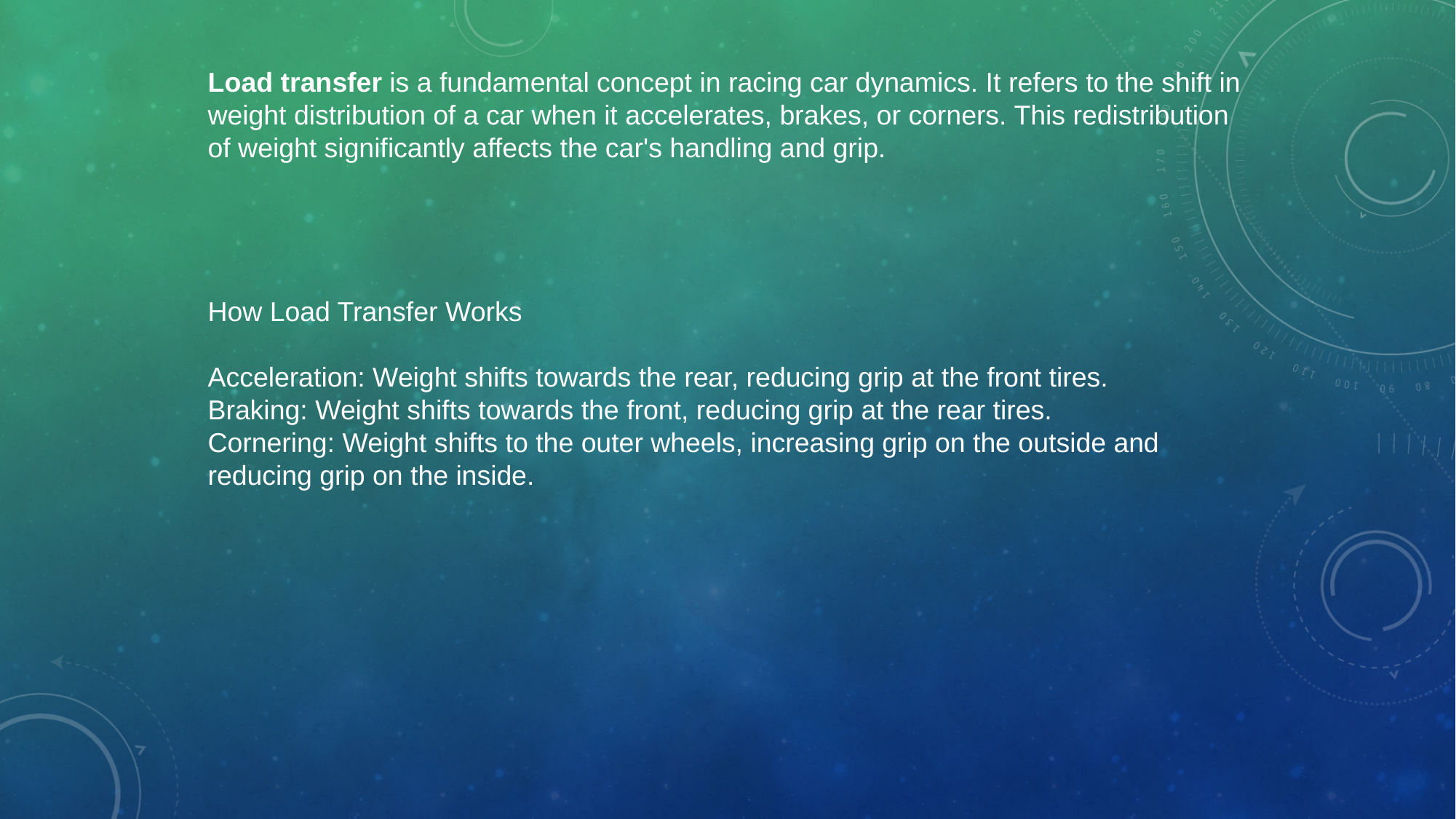

Load transfer is a fundamental concept in racing car dynamics. It refers to the shift in weight distribution of a car when it accelerates, brakes, or corners. This redistribution of weight significantly affects the car's handling and grip.

How Load Transfer Works

Acceleration: Weight shifts towards the rear, reducing grip at the front tires.
Braking: Weight shifts towards the front, reducing grip at the rear tires.
Cornering: Weight shifts to the outer wheels, increasing grip on the outside and reducing grip on the inside.